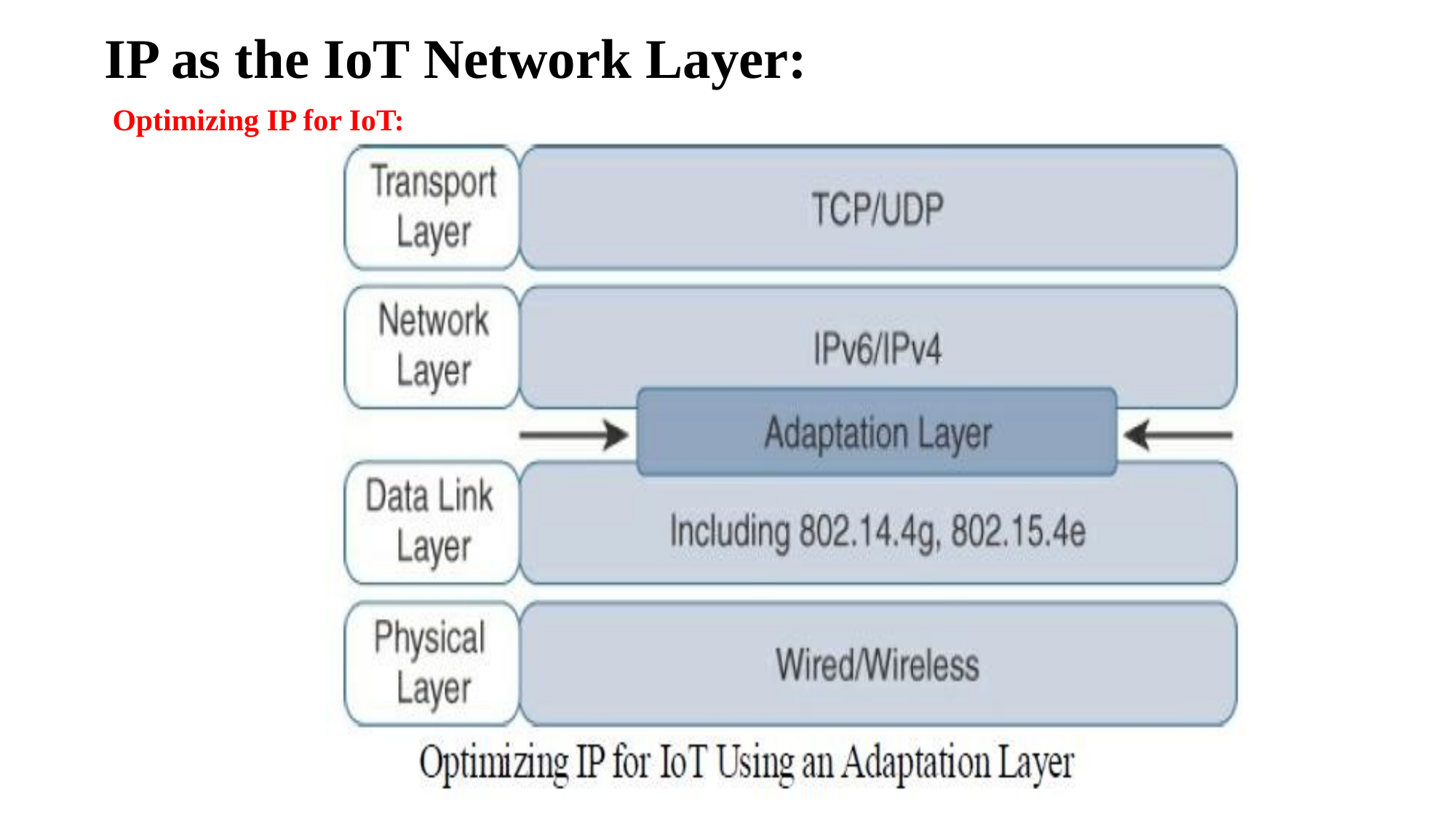

# IP as the IoT Network Layer:
Optimizing IP for IoT: